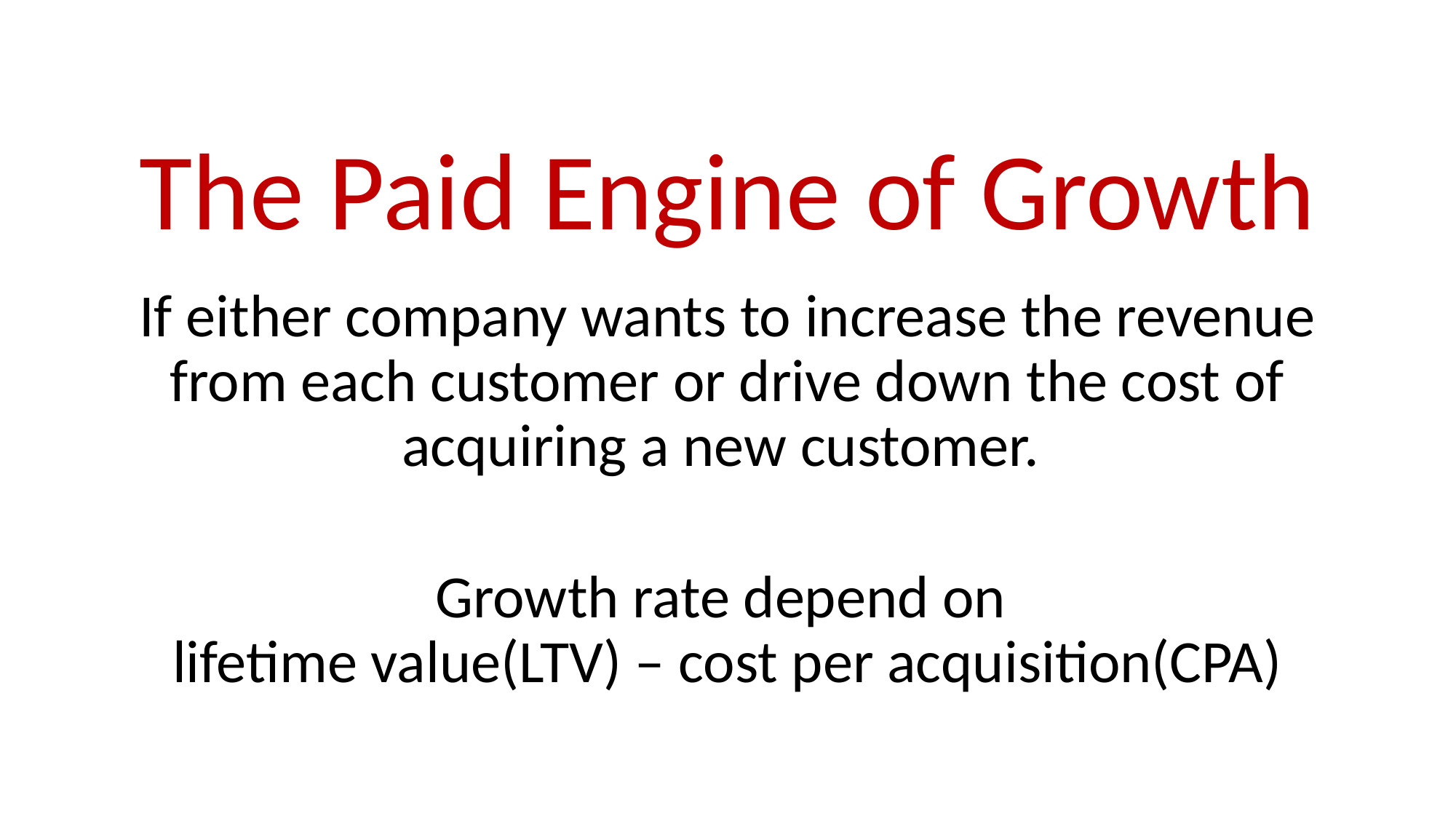

# The Paid Engine of Growth
If either company wants to increase the revenue from each customer or drive down the cost of acquiring a new customer.
Growth rate depend on
lifetime value(LTV) – cost per acquisition(CPA)